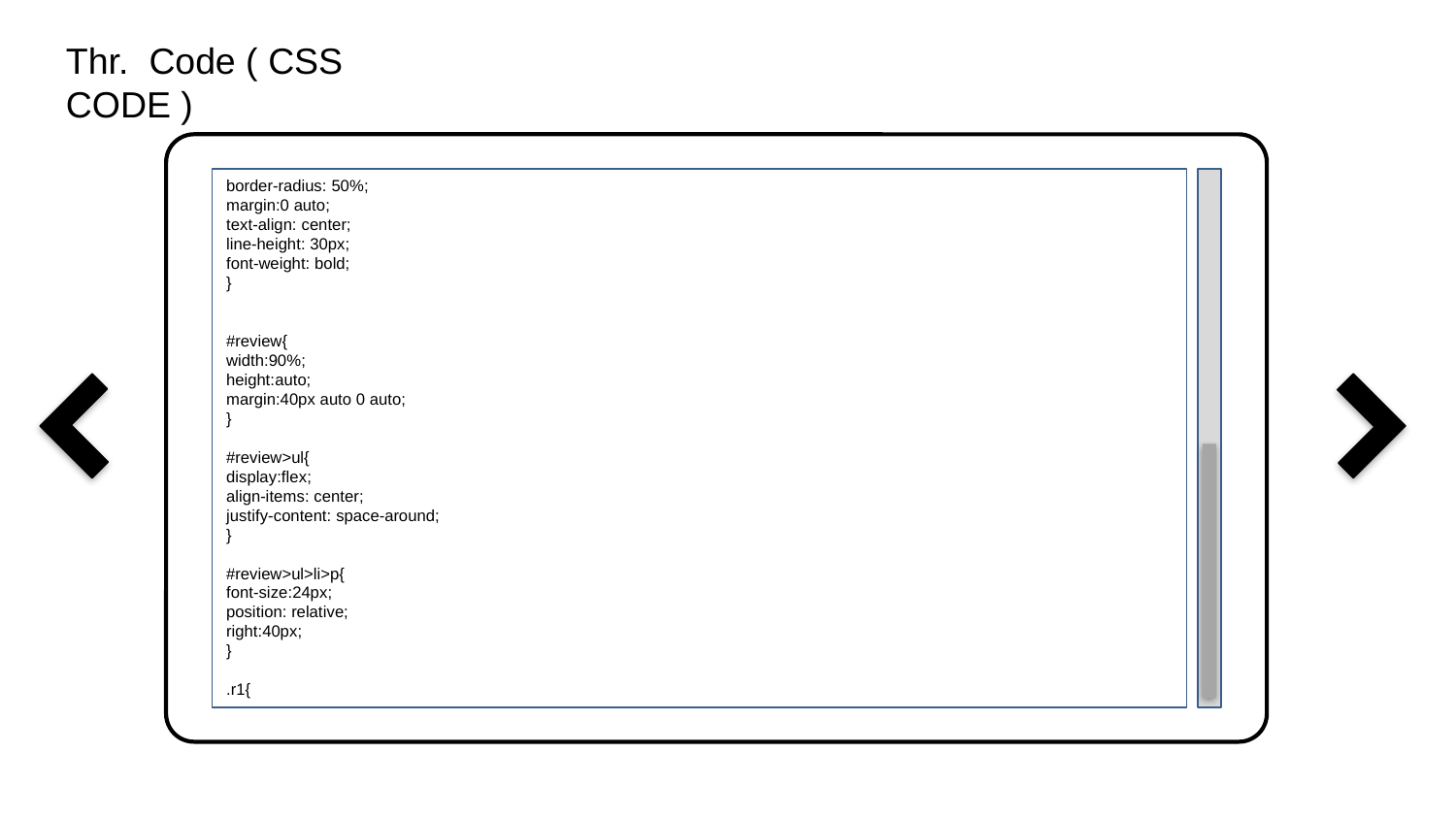

Thr.  Code ( CSS CODE )

border-radius: 50%;
margin:0 auto;
text-align: center;
line-height: 30px;
font-weight: bold;
}
#review{
width:90%;
height:auto;
margin:40px auto 0 auto;
}
#review>ul{
display:flex;
align-items: center;
justify-content: space-around;
}
#review>ul>li>p{
font-size:24px;
position: relative;
right:40px;
}

.r1{